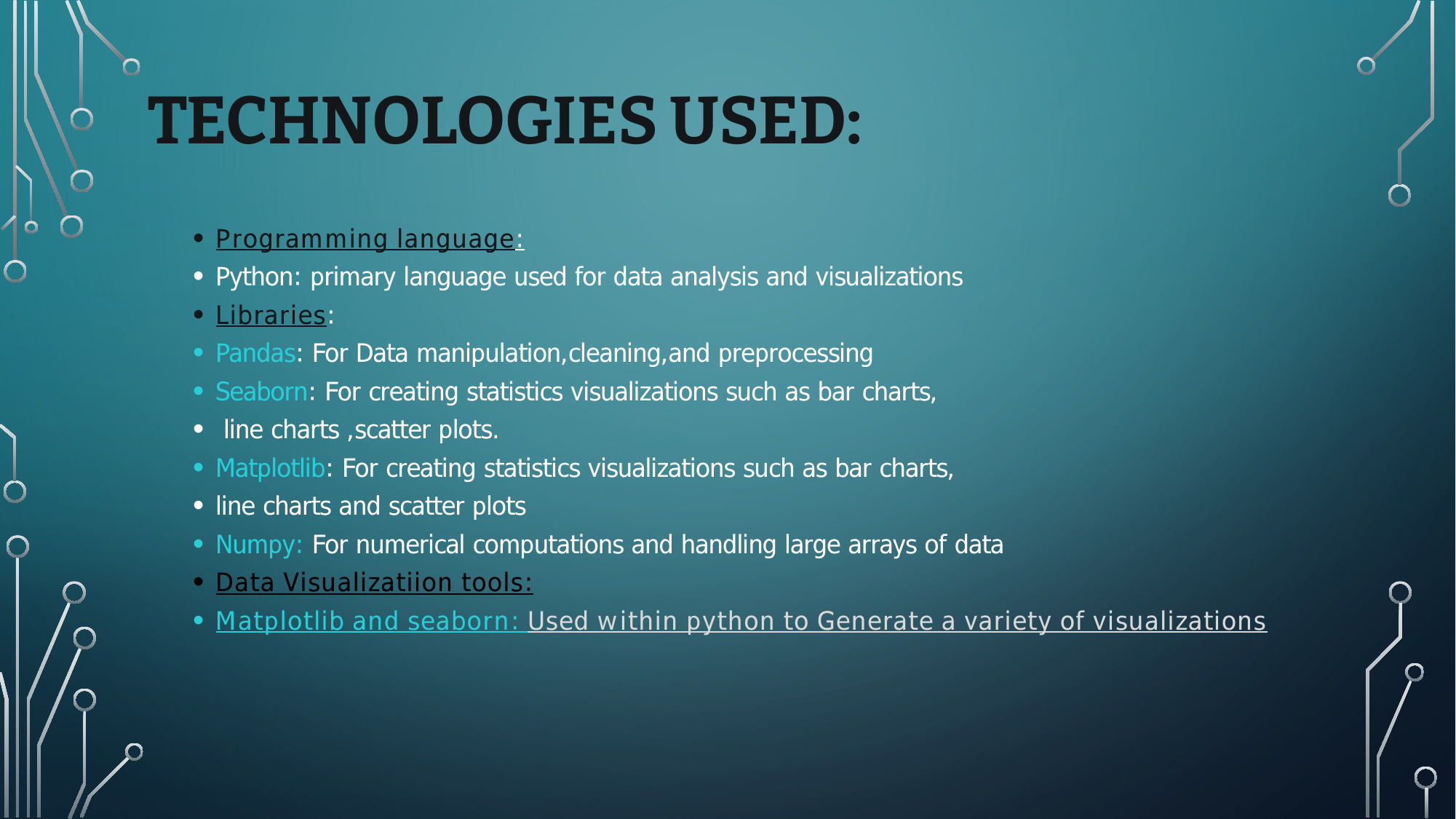

# Technologies used:
Programming language:
Python: primary language used for data analysis and visualizations
Libraries:
Pandas: For Data manipulation,cleaning,and preprocessing
Seaborn: For creating statistics visualizations such as bar charts,
 line charts ,scatter plots.
Matplotlib: For creating statistics visualizations such as bar charts,
line charts and scatter plots
Numpy: For numerical computations and handling large arrays of data
Data Visualizatiion tools:
Matplotlib and seaborn: Used within python to Generate a variety of visualizations